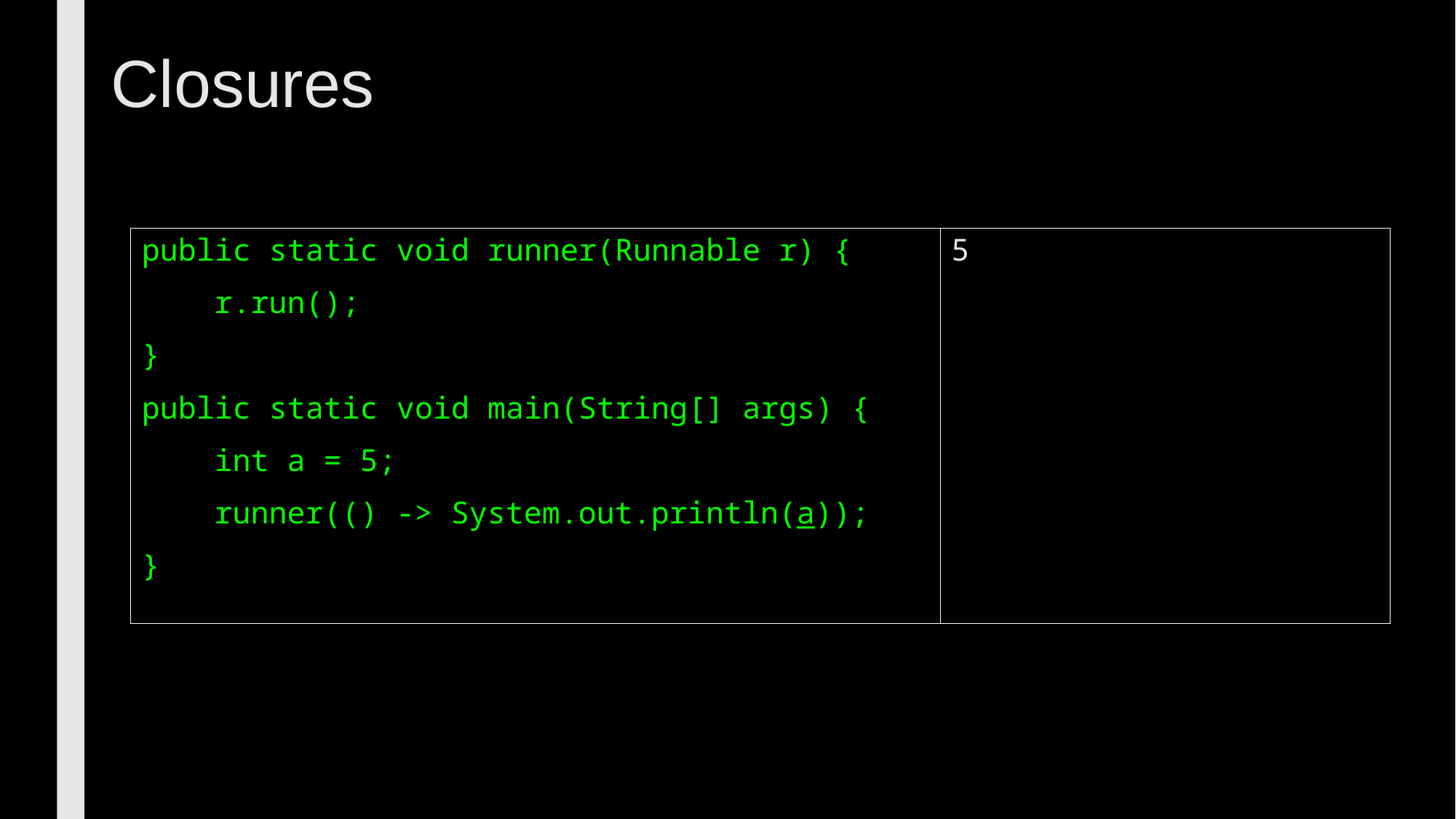

# Closures
public static void runner(Runnable r) {
    r.run();
}
public static void main(String[] args) {
    int a = 5;
    runner(() -> System.out.println(a));
}
5